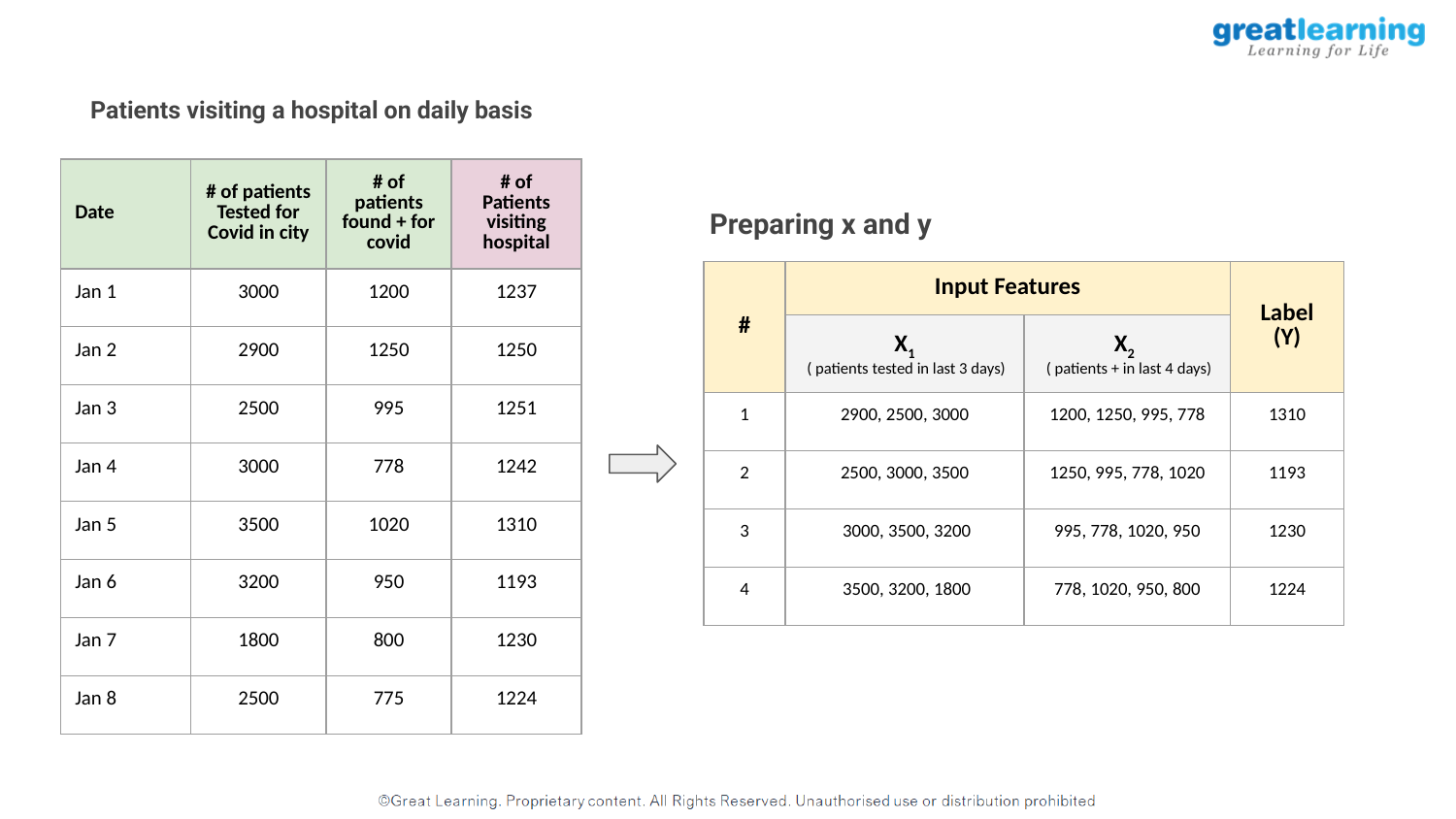

Patients visiting a hospital on daily basis
| Date | # of patients Tested for Covid in city | # of patients found + for covid | # of Patients visiting hospital |
| --- | --- | --- | --- |
| Jan 1 | 3000 | 1200 | 1237 |
| Jan 2 | 2900 | 1250 | 1250 |
| Jan 3 | 2500 | 995 | 1251 |
| Jan 4 | 3000 | 778 | 1242 |
| Jan 5 | 3500 | 1020 | 1310 |
| Jan 6 | 3200 | 950 | 1193 |
| Jan 7 | 1800 | 800 | 1230 |
| Jan 8 | 2500 | 775 | 1224 |
Preparing x and y
| # | Input Features |  | Label (Y) |
| --- | --- | --- | --- |
|  | X1 ( patients tested in last 3 days) | X2 ( patients + in last 4 days) |  |
| 1 | 2900, 2500, 3000 | 1200, 1250, 995, 778 | 1310 |
| 2 | 2500, 3000, 3500 | 1250, 995, 778, 1020 | 1193 |
| 3 | 3000, 3500, 3200 | 995, 778, 1020, 950 | 1230 |
| 4 | 3500, 3200, 1800 | 778, 1020, 950, 800 | 1224 |